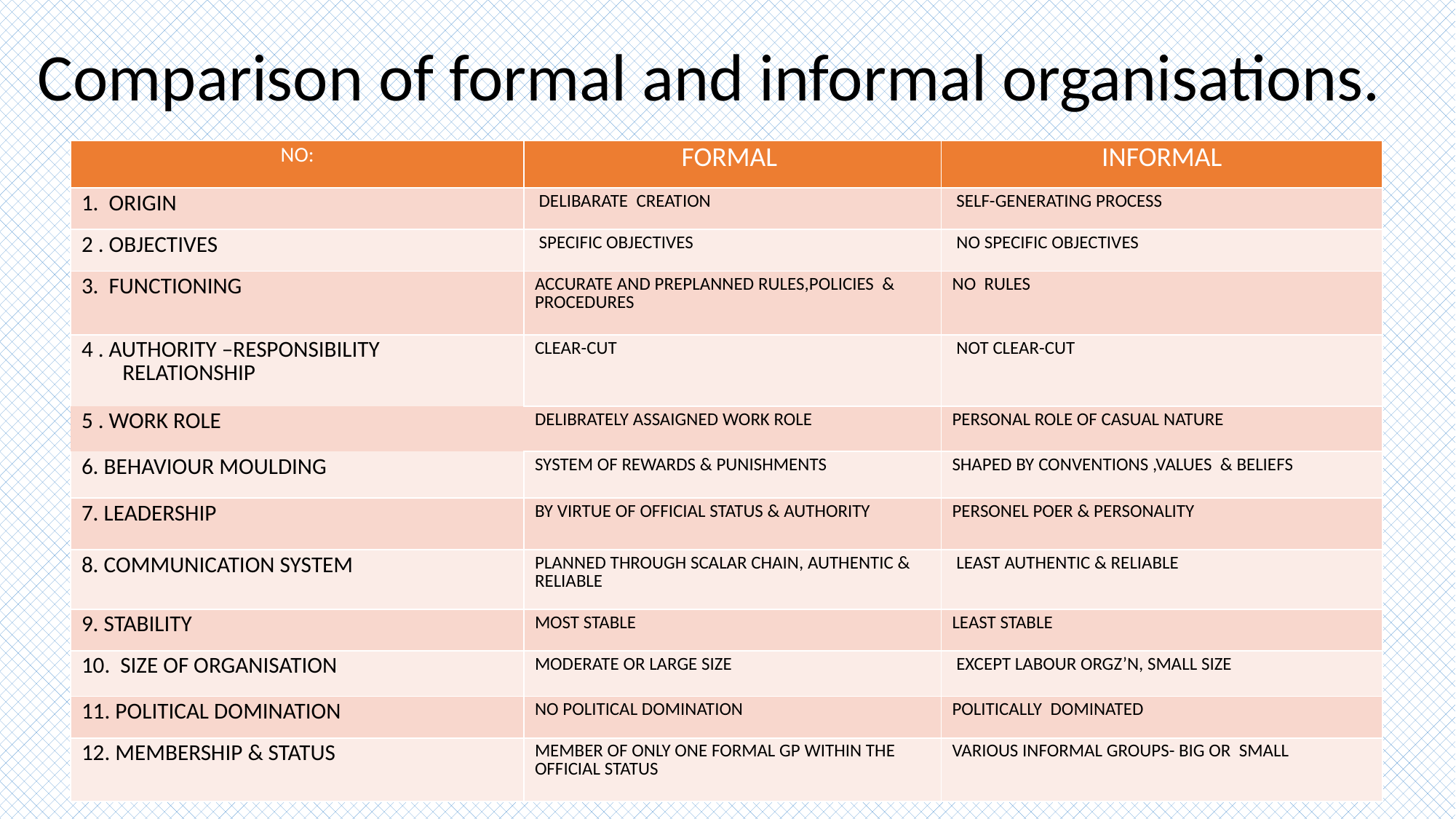

# Comparison of formal and informal organisations.
| NO: | FORMAL | INFORMAL |
| --- | --- | --- |
| 1. ORIGIN | DELIBARATE CREATION | SELF-GENERATING PROCESS |
| 2 . OBJECTIVES | SPECIFIC OBJECTIVES | NO SPECIFIC OBJECTIVES |
| 3. FUNCTIONING | ACCURATE AND PREPLANNED RULES,POLICIES & PROCEDURES | NO RULES |
| 4 . AUTHORITY –RESPONSIBILITY RELATIONSHIP | CLEAR-CUT | NOT CLEAR-CUT |
| 5 . WORK ROLE | DELIBRATELY ASSAIGNED WORK ROLE | PERSONAL ROLE OF CASUAL NATURE |
| 6. BEHAVIOUR MOULDING | SYSTEM OF REWARDS & PUNISHMENTS | SHAPED BY CONVENTIONS ,VALUES & BELIEFS |
| 7. LEADERSHIP | BY VIRTUE OF OFFICIAL STATUS & AUTHORITY | PERSONEL POER & PERSONALITY |
| 8. COMMUNICATION SYSTEM | PLANNED THROUGH SCALAR CHAIN, AUTHENTIC & RELIABLE | LEAST AUTHENTIC & RELIABLE |
| 9. STABILITY | MOST STABLE | LEAST STABLE |
| 10. SIZE OF ORGANISATION | MODERATE OR LARGE SIZE | EXCEPT LABOUR ORGZ’N, SMALL SIZE |
| 11. POLITICAL DOMINATION | NO POLITICAL DOMINATION | POLITICALLY DOMINATED |
| 12. MEMBERSHIP & STATUS | MEMBER OF ONLY ONE FORMAL GP WITHIN THE OFFICIAL STATUS | VARIOUS INFORMAL GROUPS- BIG OR SMALL |